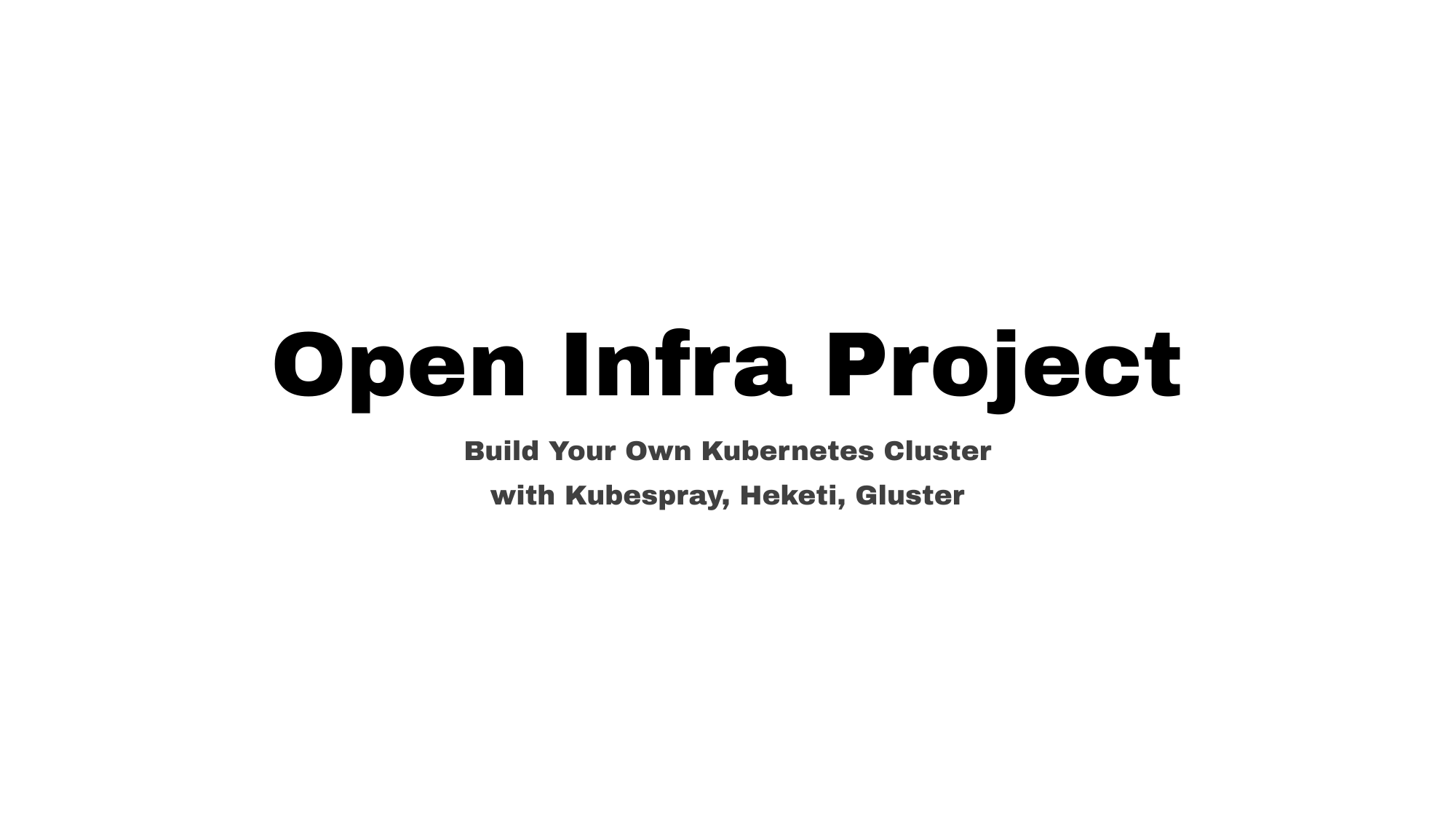

# Open Infra Project
Build Your Own Kubernetes Cluster
with Kubespray, Heketi, Gluster